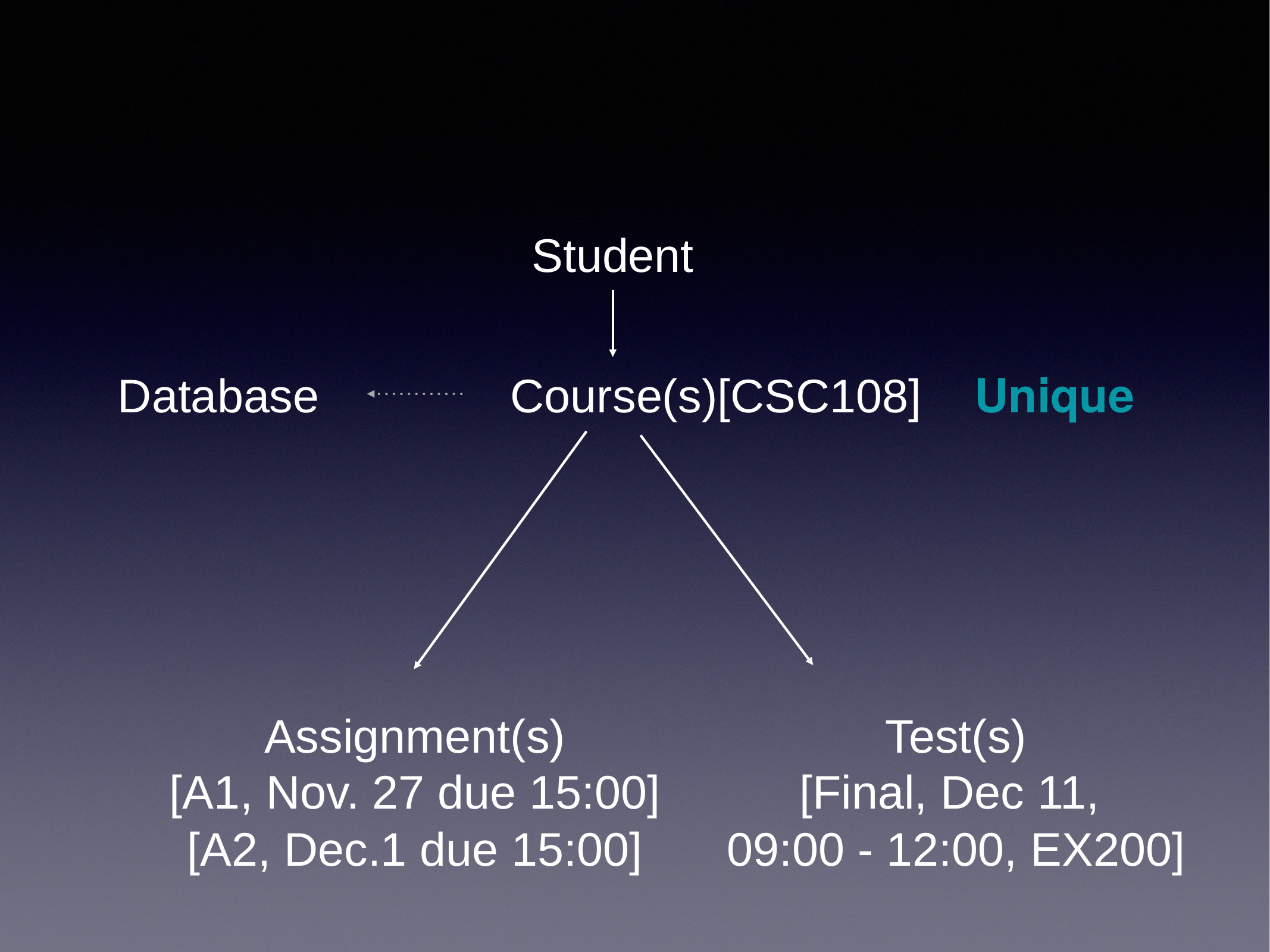

Student

Database
Course(s)[CSC108]
Unique

Assignment(s)
[A1, Nov. 27 due 15:00]
[A2, Dec.1 due 15:00]
Test(s)
[Final, Dec 11,
09:00 - 12:00, EX200]